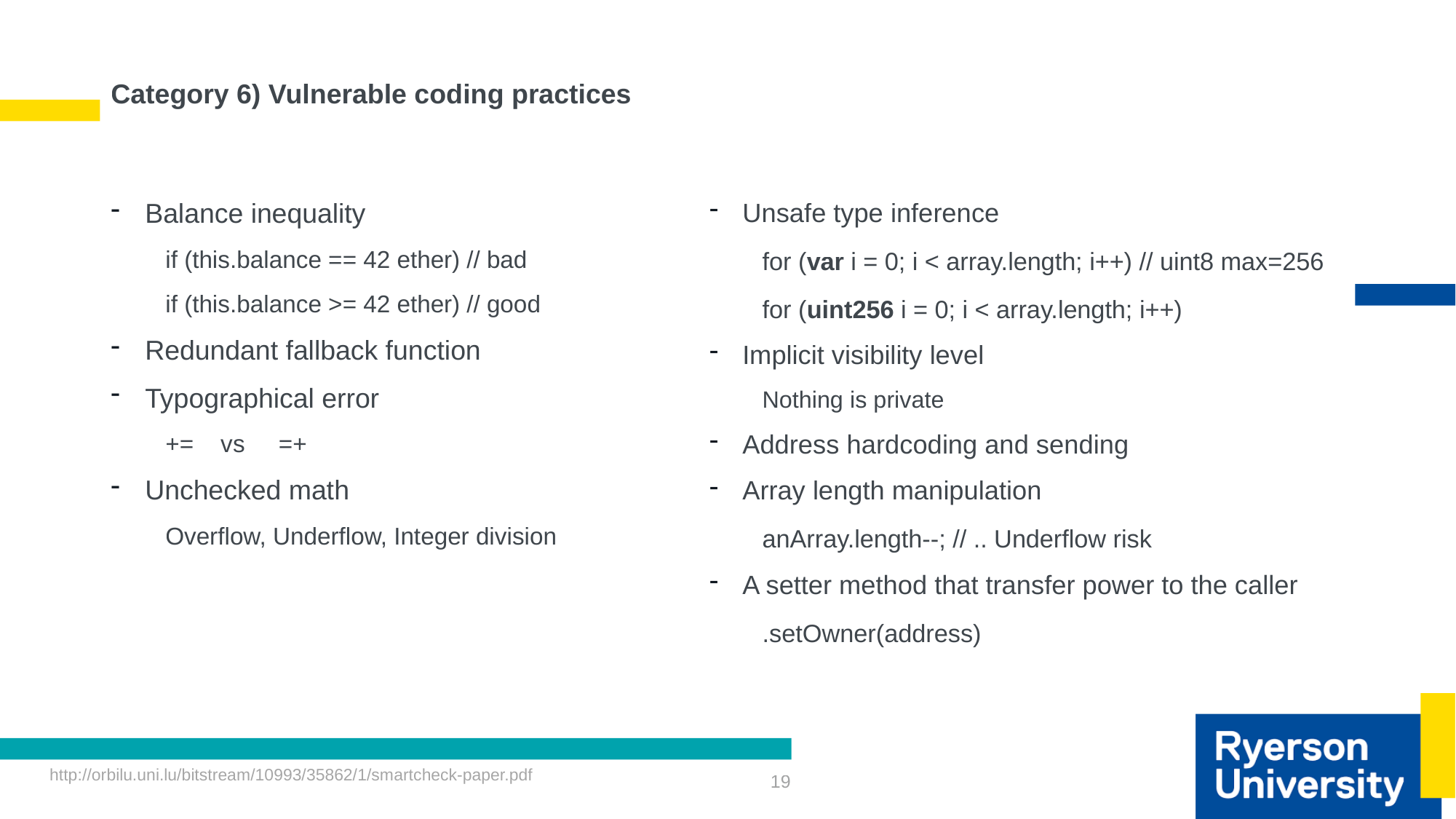

# Category 6) Vulnerable coding practices
Unsafe type inference
for (var i = 0; i < array.length; i++) // uint8 max=256
for (uint256 i = 0; i < array.length; i++)
Implicit visibility level
Nothing is private
Address hardcoding and sending
Array length manipulation
anArray.length--; // .. Underflow risk
A setter method that transfer power to the caller
.setOwner(address)

Balance inequality
if (this.balance == 42 ether) // bad
if (this.balance >= 42 ether) // good
Redundant fallback function
Typographical error
+=    vs     =+
Unchecked math
Overflow, Underflow, Integer division
http://orbilu.uni.lu/bitstream/10993/35862/1/smartcheck-paper.pdf
19